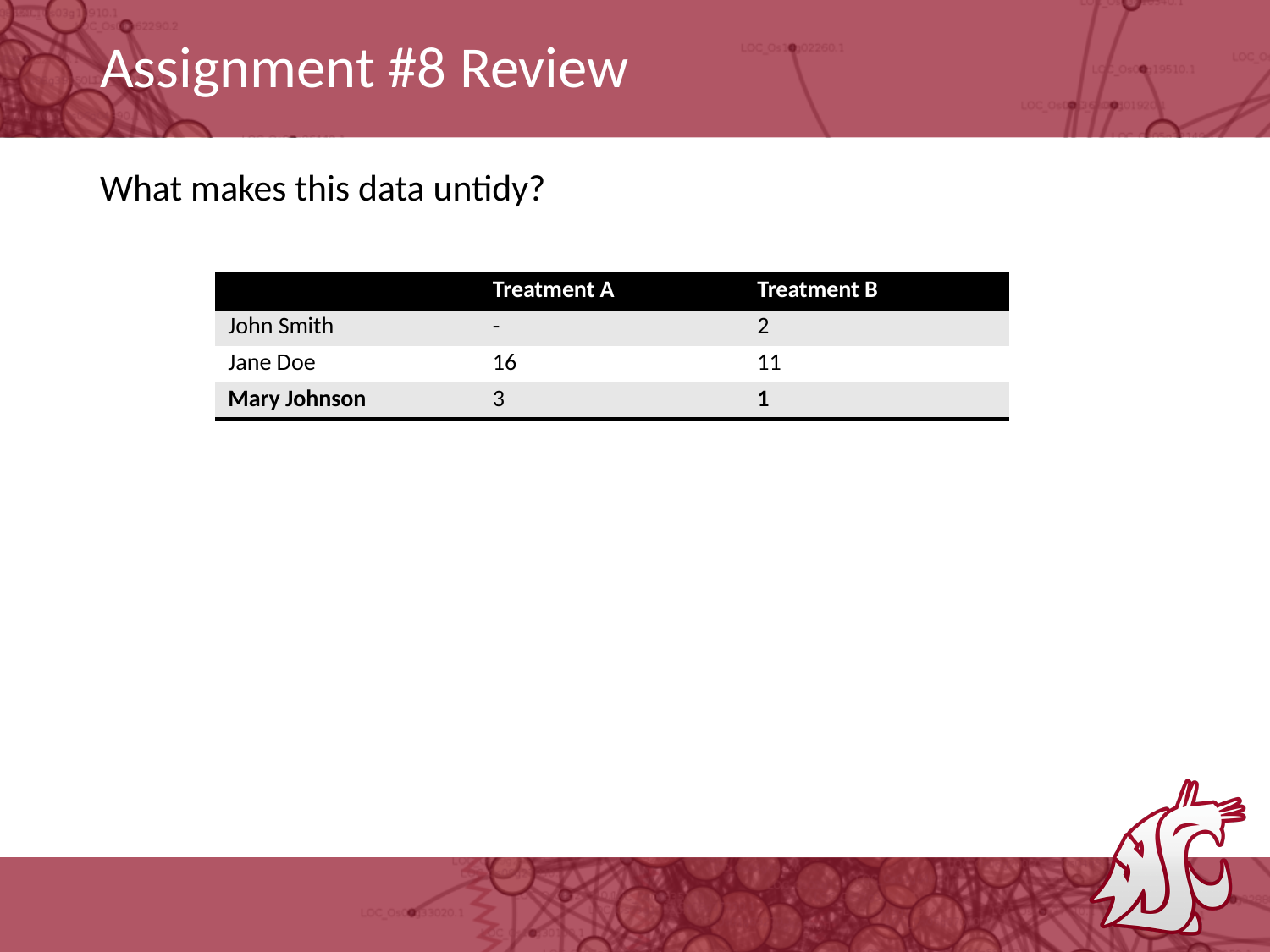

# Assignment #8 Review
What makes this data untidy?
|  | Treatment A | Treatment B |
| --- | --- | --- |
| John Smith | - | 2 |
| Jane Doe | 16 | 11 |
| Mary Johnson | 3 | 1 |